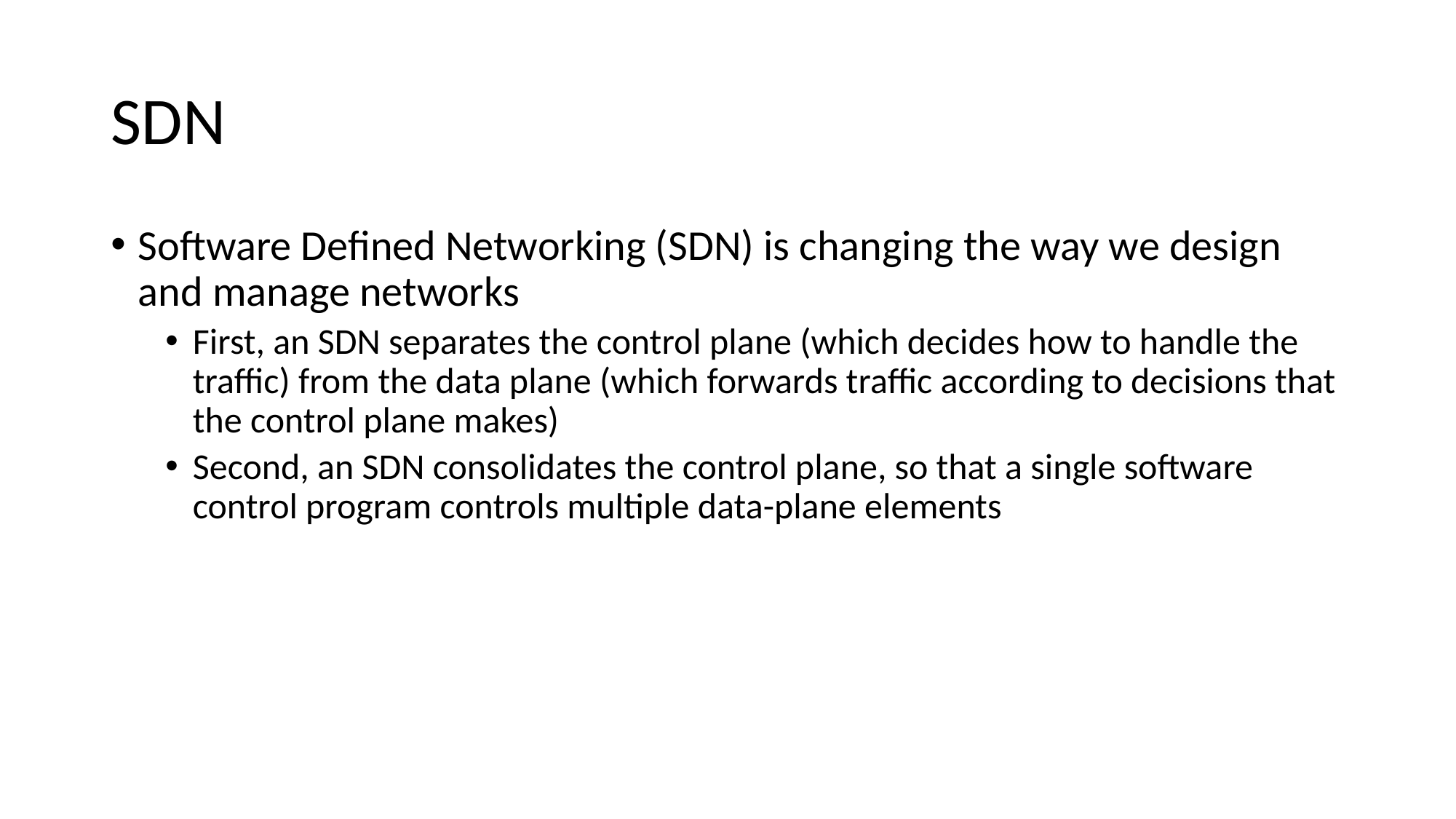

# SDN
Software Defined Networking (SDN) is changing the way we design and manage networks
First, an SDN separates the control plane (which decides how to handle the traffic) from the data plane (which forwards traffic according to decisions that the control plane makes)
Second, an SDN consolidates the control plane, so that a single software control program controls multiple data-plane elements